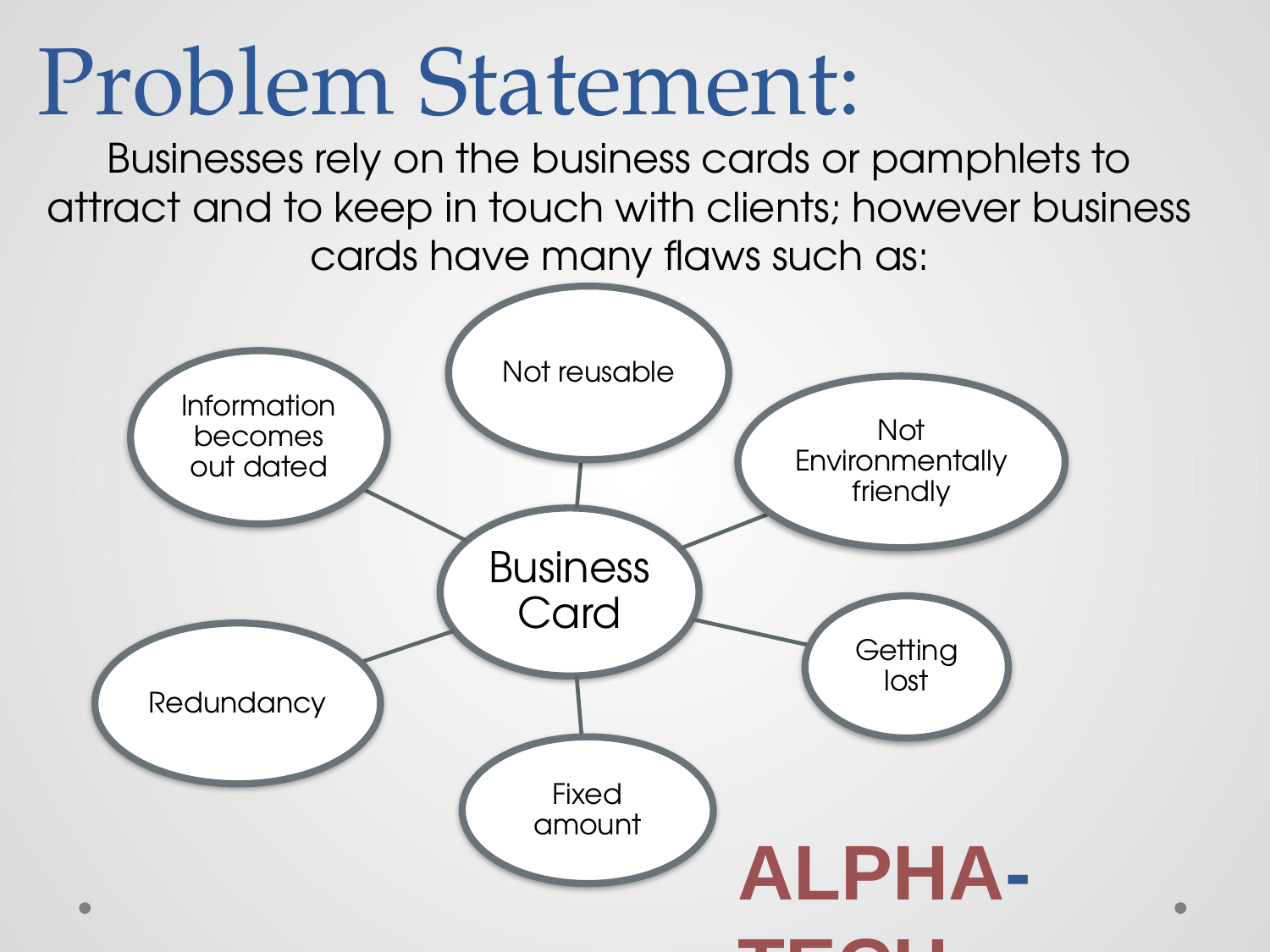

# Problem Statement:
Businesses rely on the business cards or pamphlets to attract and to keep in touch with clients; however business cards have many flaws such as:
Business Card

Getting lost

Not reusable

Not Environmentally friendly

Fixed amount

Redundancy

Information becomes out dated
ALPHA-TECH